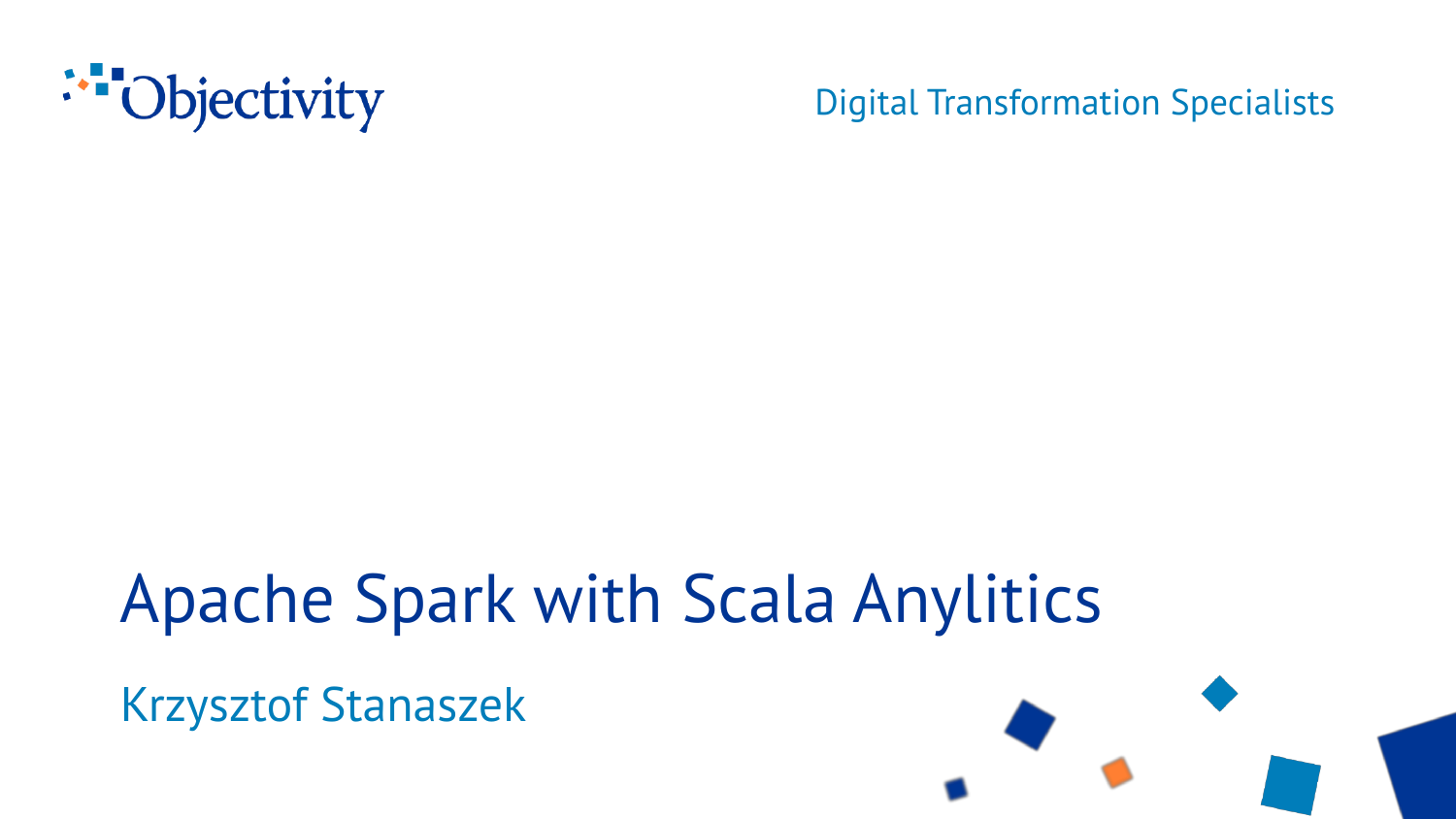

# Apache Spark with Scala Anylitics
Krzysztof Stanaszek